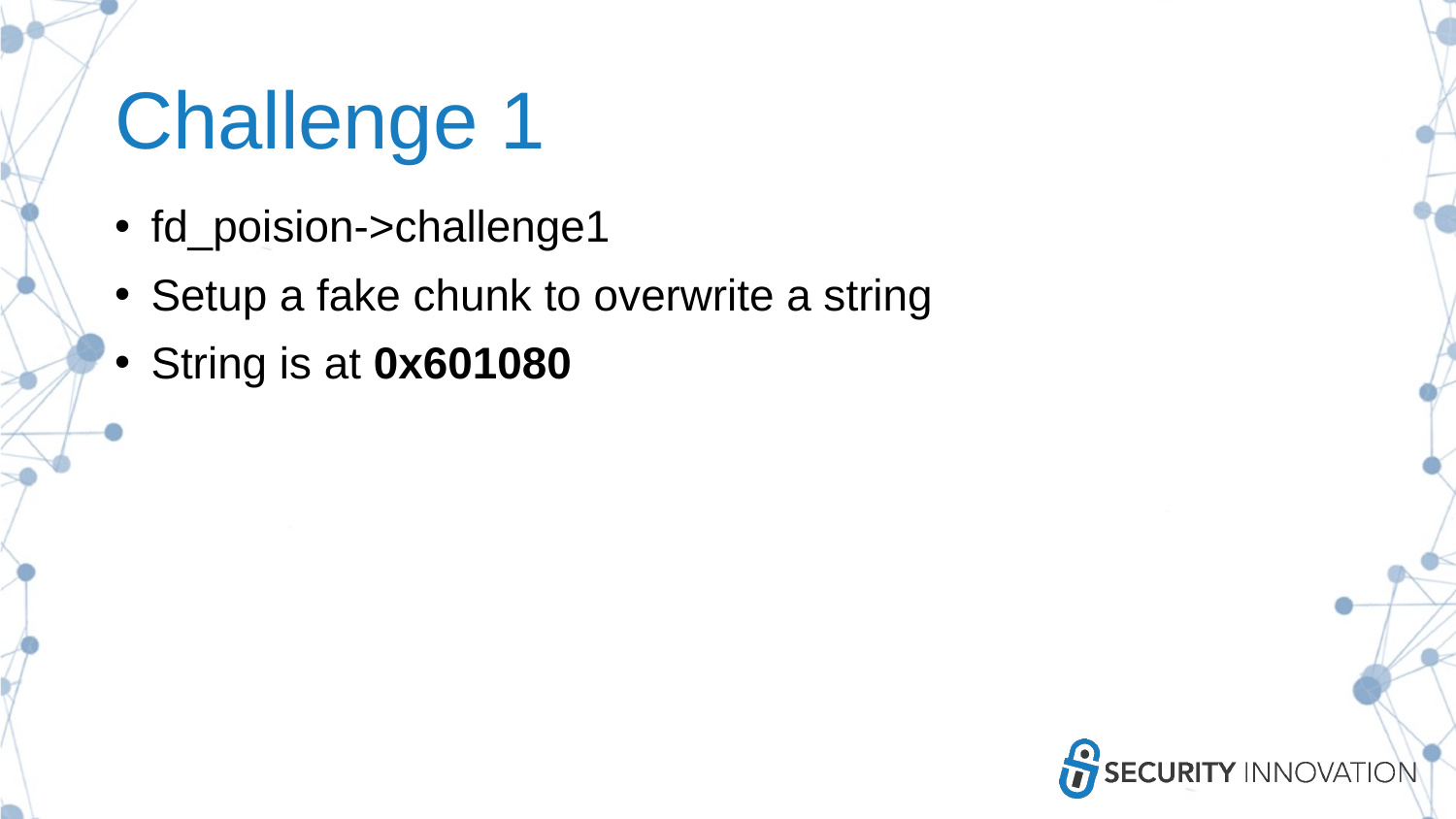

# Challenge 1
fd_poision->challenge1
Setup a fake chunk to overwrite a string
String is at ﻿0x601080